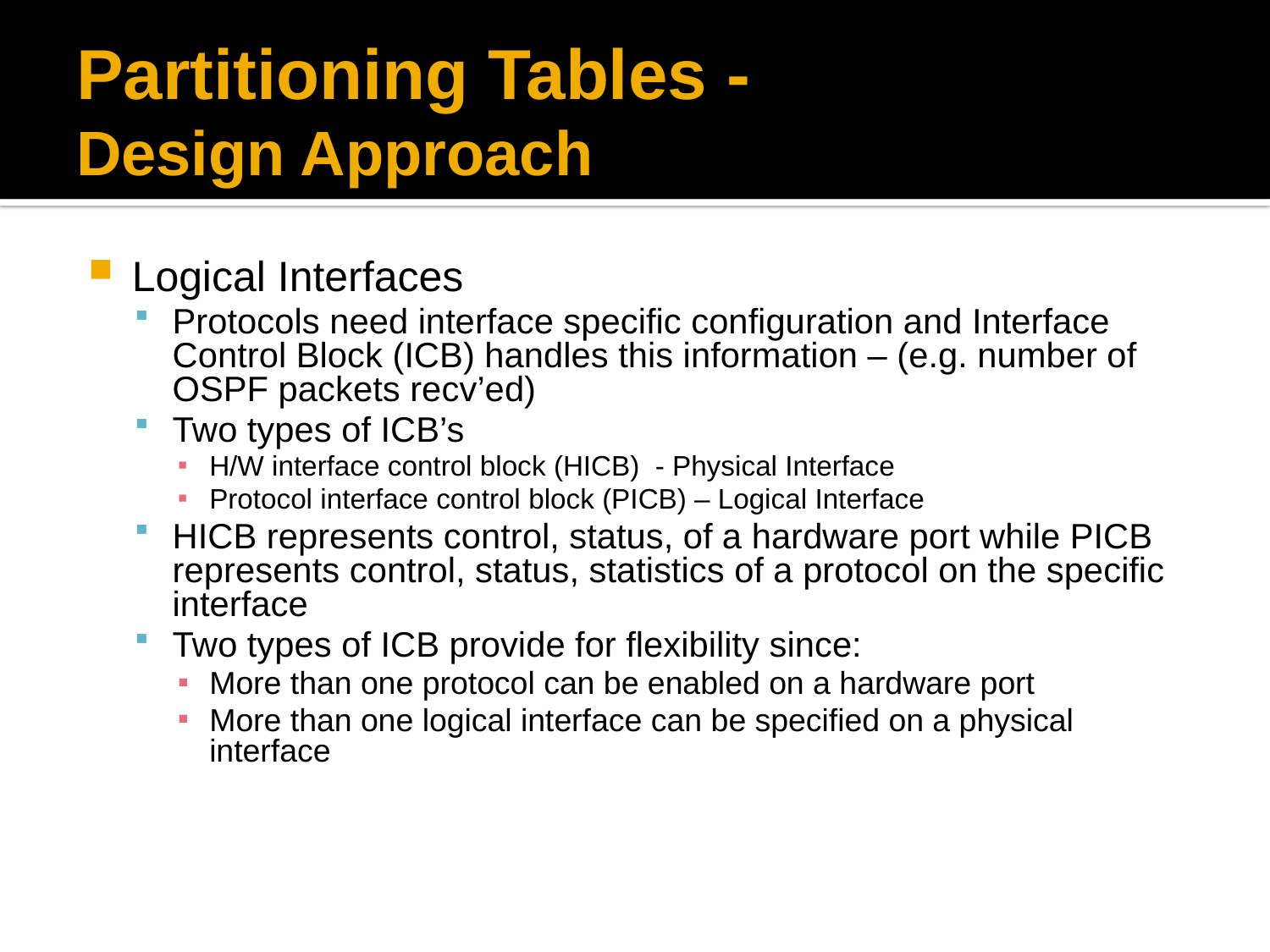

# Partitioning Tables - Design Approach
Logical Interfaces
Protocols need interface specific configuration and Interface Control Block (ICB) handles this information – (e.g. number of OSPF packets recv’ed)
Two types of ICB’s
H/W interface control block (HICB)  - Physical Interface
Protocol interface control block (PICB) – Logical Interface
HICB represents control, status, of a hardware port while PICB represents control, status, statistics of a protocol on the specific interface
Two types of ICB provide for flexibility since:
More than one protocol can be enabled on a hardware port
More than one logical interface can be specified on a physical interface